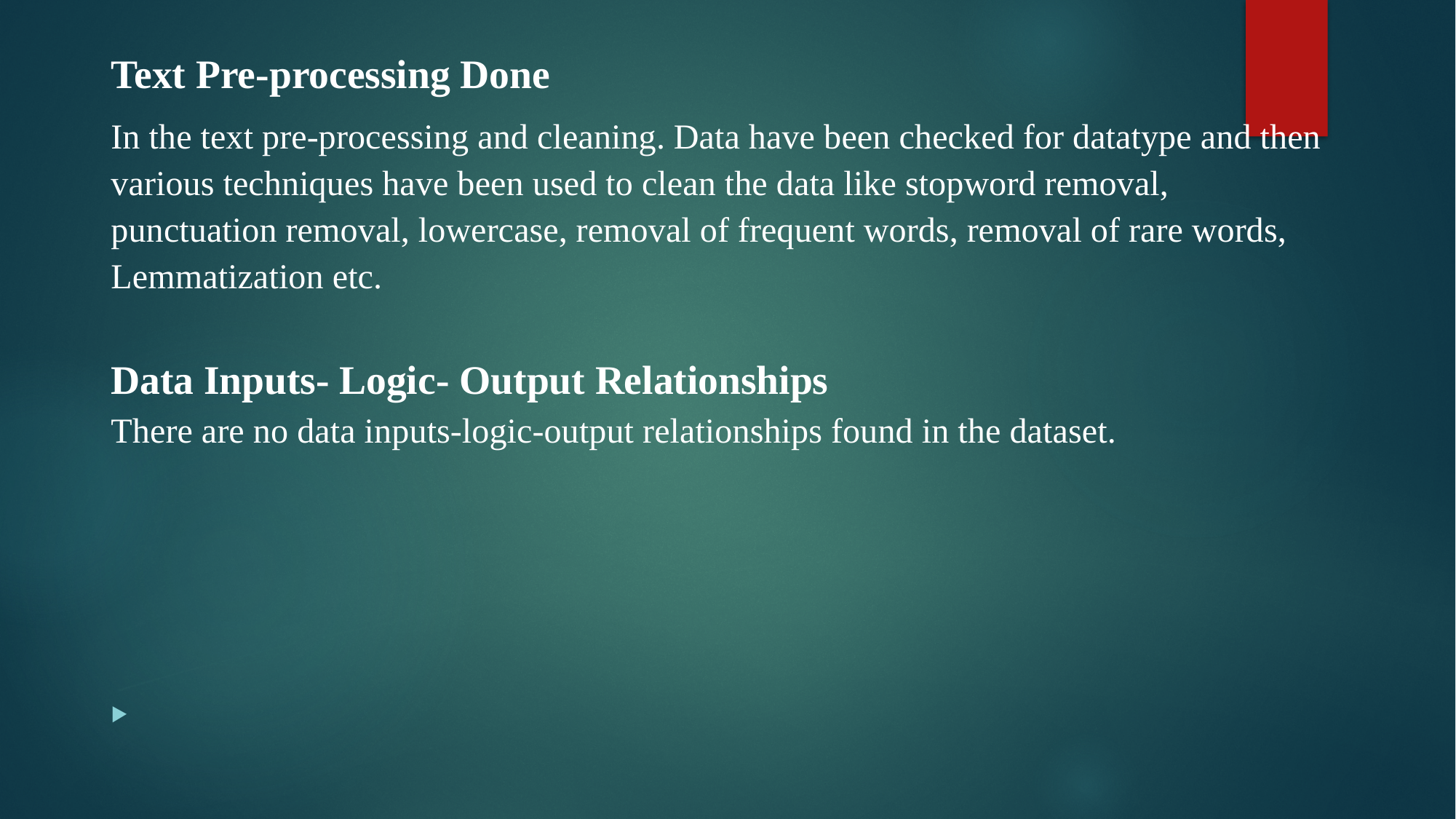

Text Pre-processing Done
In the text pre-processing and cleaning. Data have been checked for datatype and then various techniques have been used to clean the data like stopword removal, punctuation removal, lowercase, removal of frequent words, removal of rare words, Lemmatization etc.

Data Inputs- Logic- Output Relationships
There are no data inputs-logic-output relationships found in the dataset.